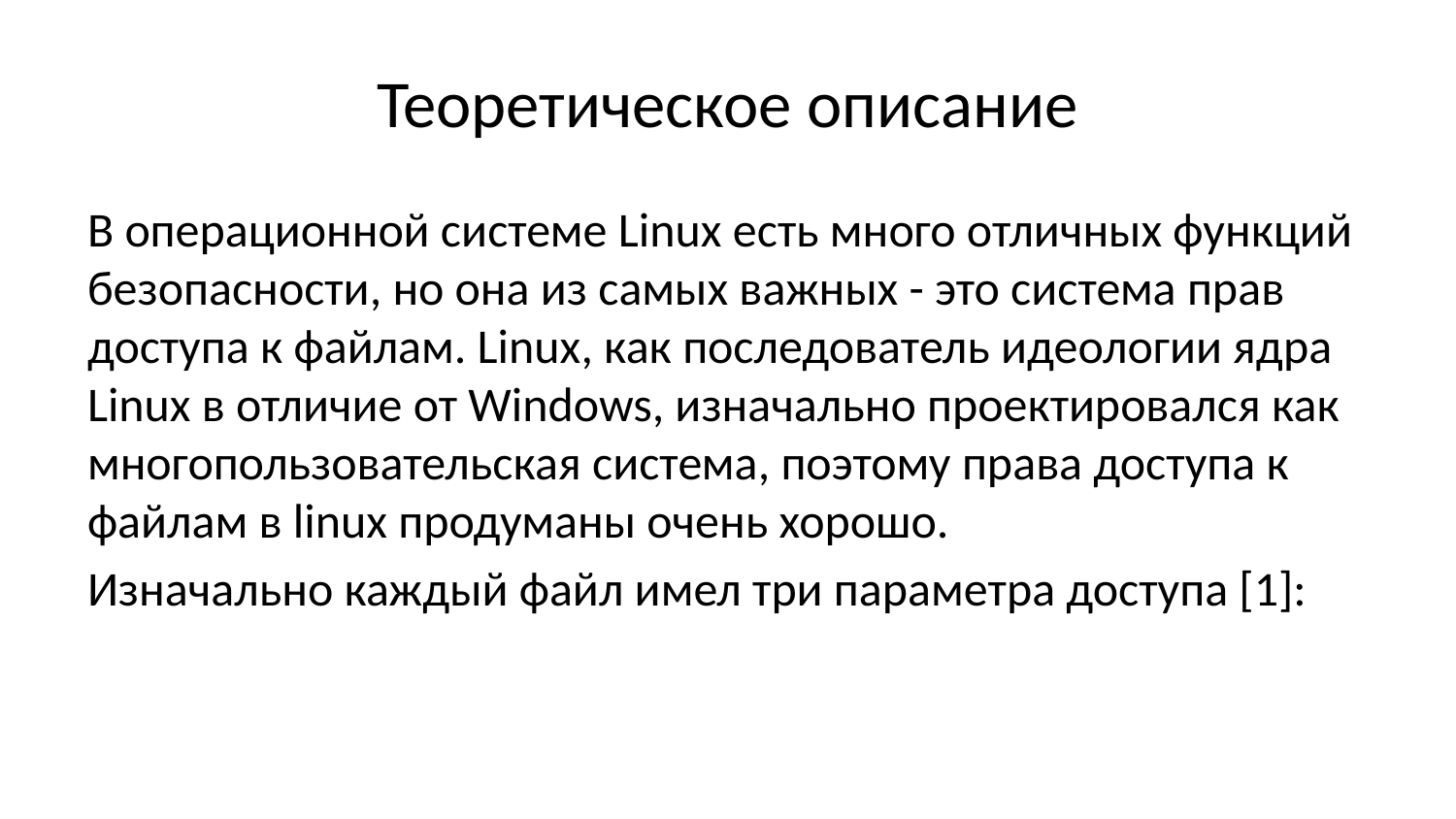

# Теоретическое описание
В операционной системе Linux есть много отличных функций безопасности, но она из самых важных - это система прав доступа к файлам. Linux, как последователь идеологии ядра Linux в отличие от Windows, изначально проектировался как многопользовательская система, поэтому права доступа к файлам в linux продуманы очень хорошо.
Изначально каждый файл имел три параметра доступа [1]: